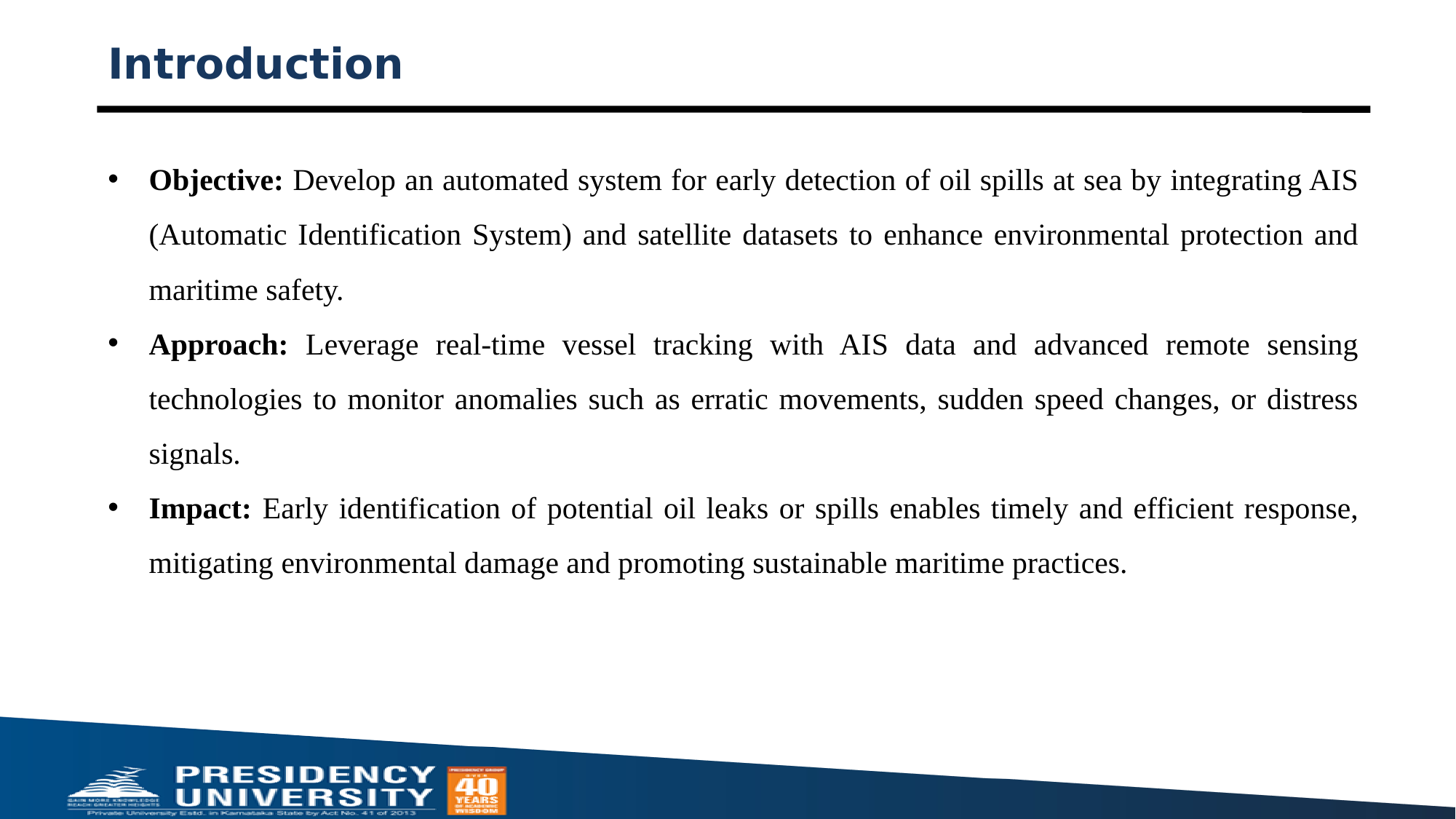

# Introduction
Objective: Develop an automated system for early detection of oil spills at sea by integrating AIS (Automatic Identification System) and satellite datasets to enhance environmental protection and maritime safety.
Approach: Leverage real-time vessel tracking with AIS data and advanced remote sensing technologies to monitor anomalies such as erratic movements, sudden speed changes, or distress signals.
Impact: Early identification of potential oil leaks or spills enables timely and efficient response, mitigating environmental damage and promoting sustainable maritime practices.